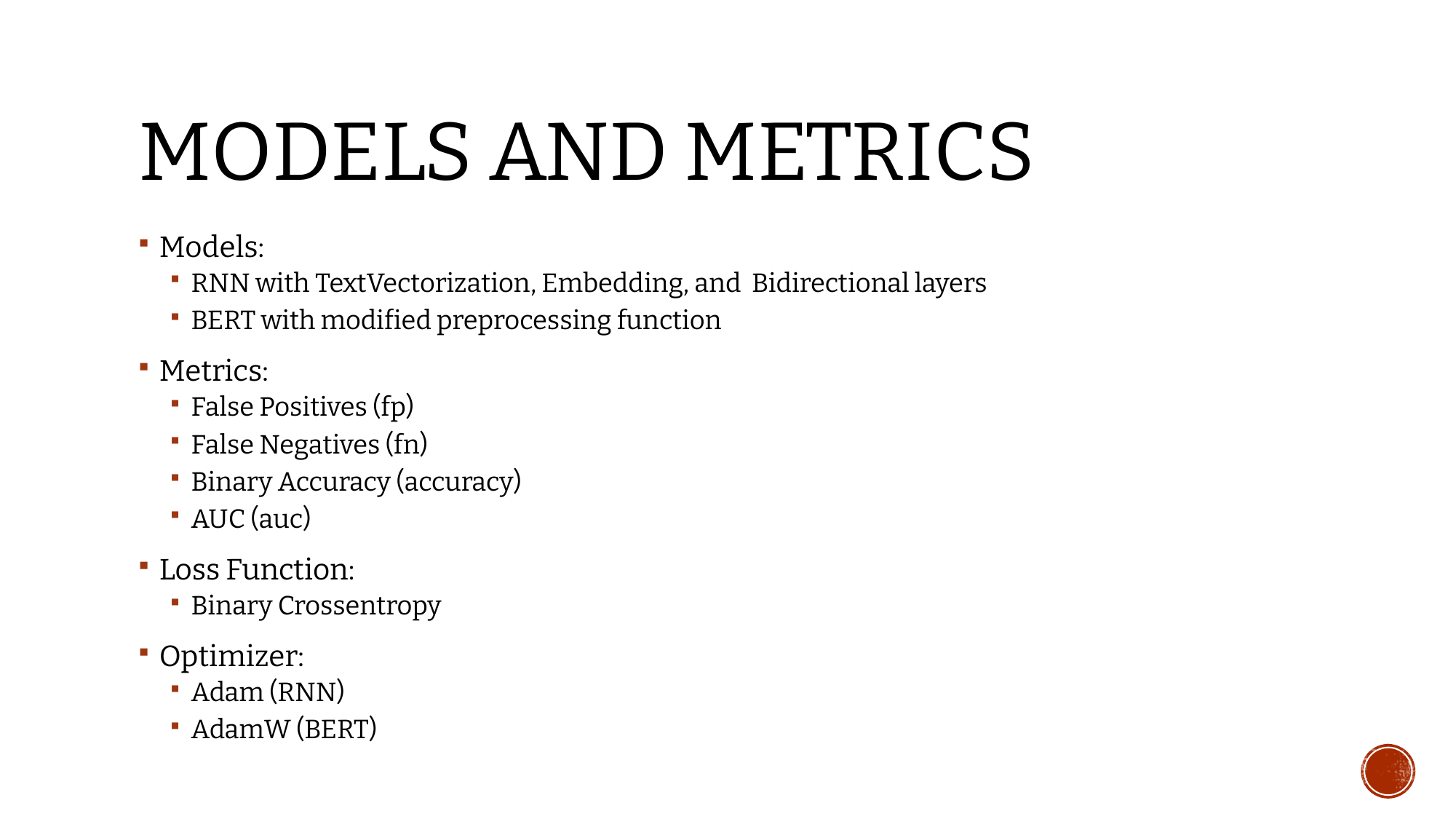

# Models and metrics
Models:
RNN with TextVectorization, Embedding, and  Bidirectional layers
BERT with modified preprocessing function
Metrics:
False Positives (fp)
False Negatives (fn)
Binary Accuracy (accuracy)
AUC (auc)
Loss Function:
Binary Crossentropy
Optimizer:
Adam (RNN)
AdamW (BERT)